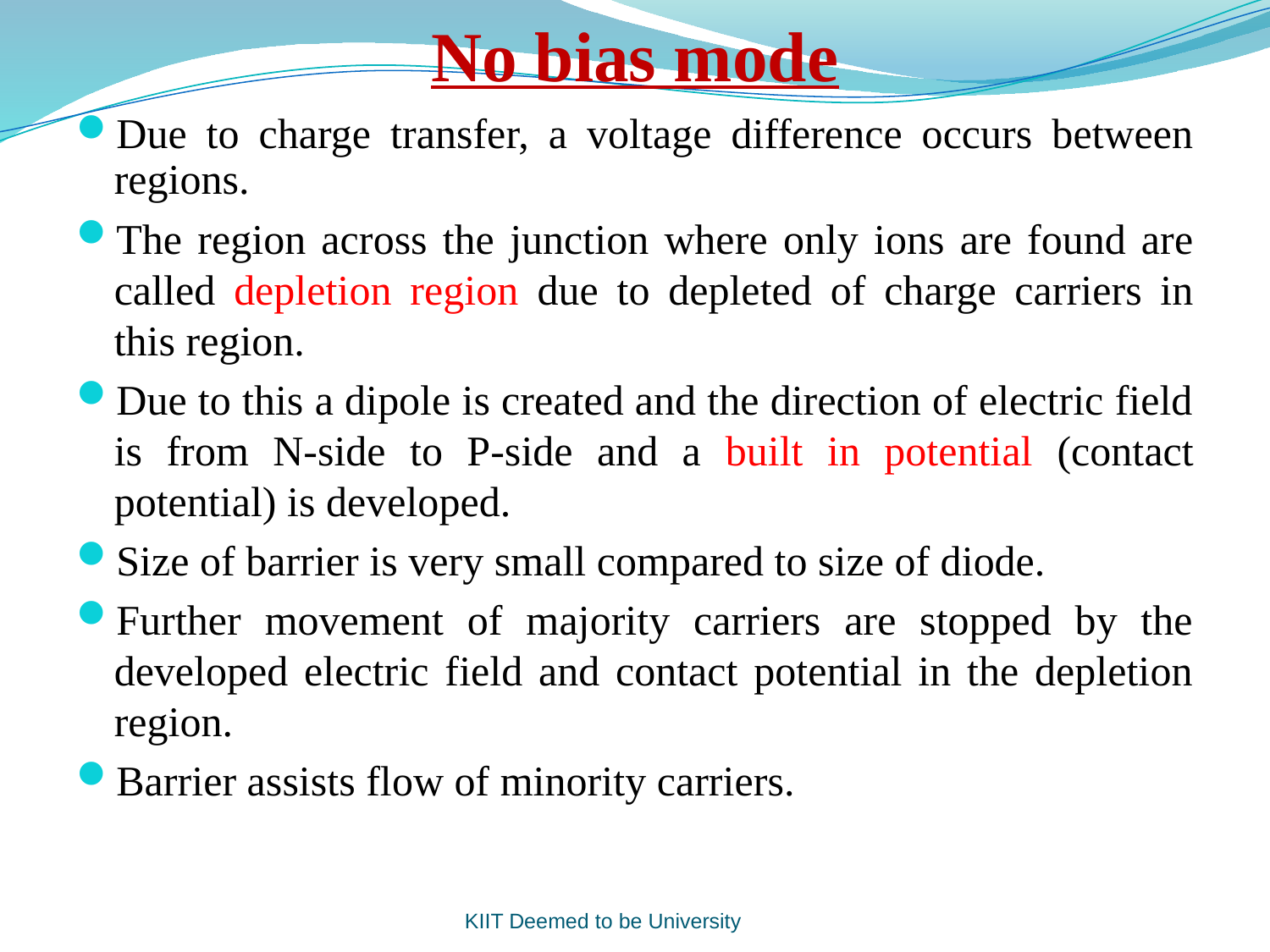

# No bias mode
Due to charge transfer, a voltage difference occurs between regions.
The region across the junction where only ions are found are called depletion region due to depleted of charge carriers in this region.
Due to this a dipole is created and the direction of electric field is from N-side to P-side and a built in potential (contact potential) is developed.
Size of barrier is very small compared to size of diode.
Further movement of majority carriers are stopped by the developed electric field and contact potential in the depletion region.
Barrier assists flow of minority carriers.

KIIT Deemed to be University
6